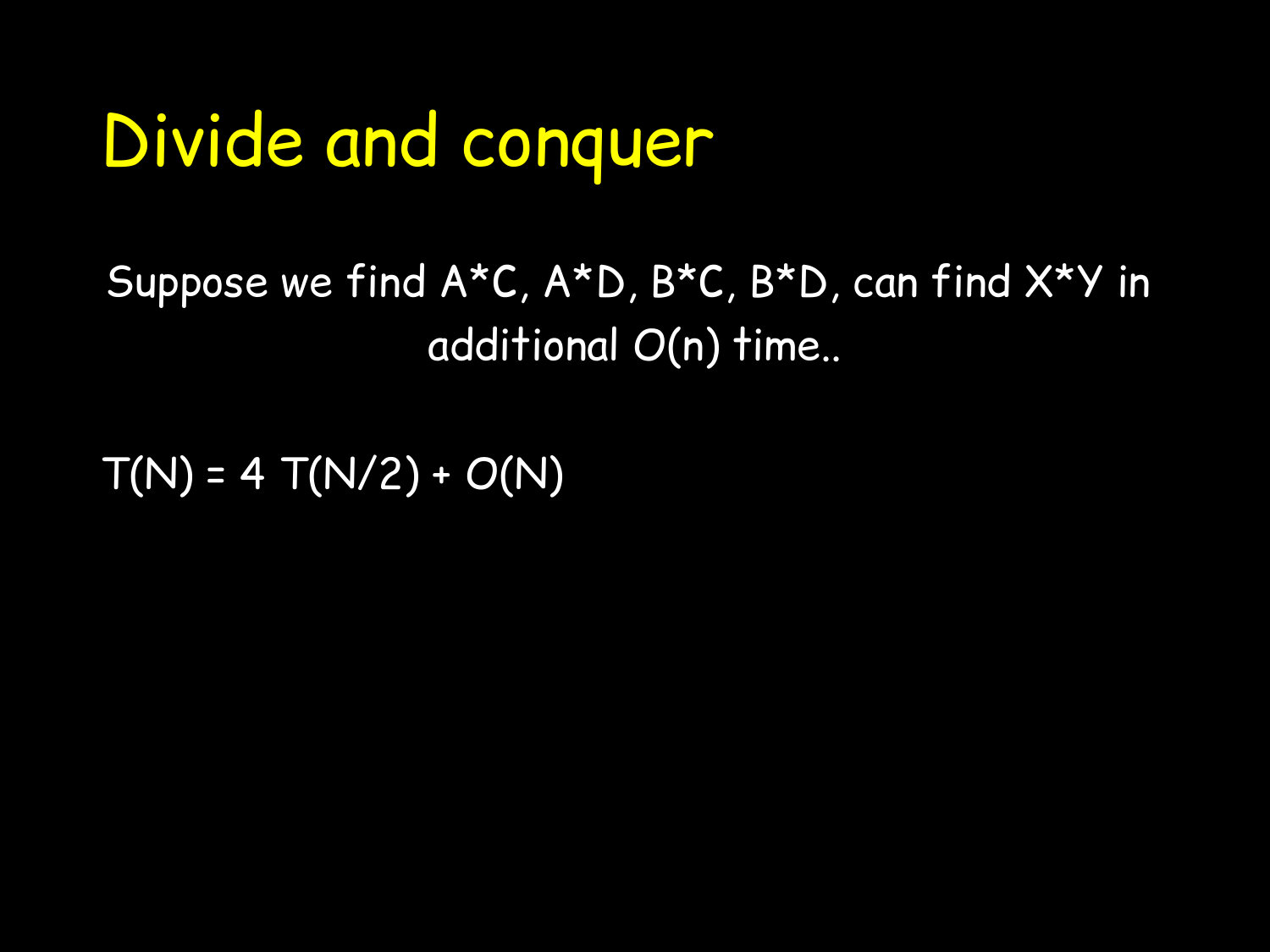

# Divide and conquer
Suppose we find A*C, A*D, B*C, B*D, can find X*Y in
additional O(n) time..
T(N) = 4 T(N/2) + O(N)